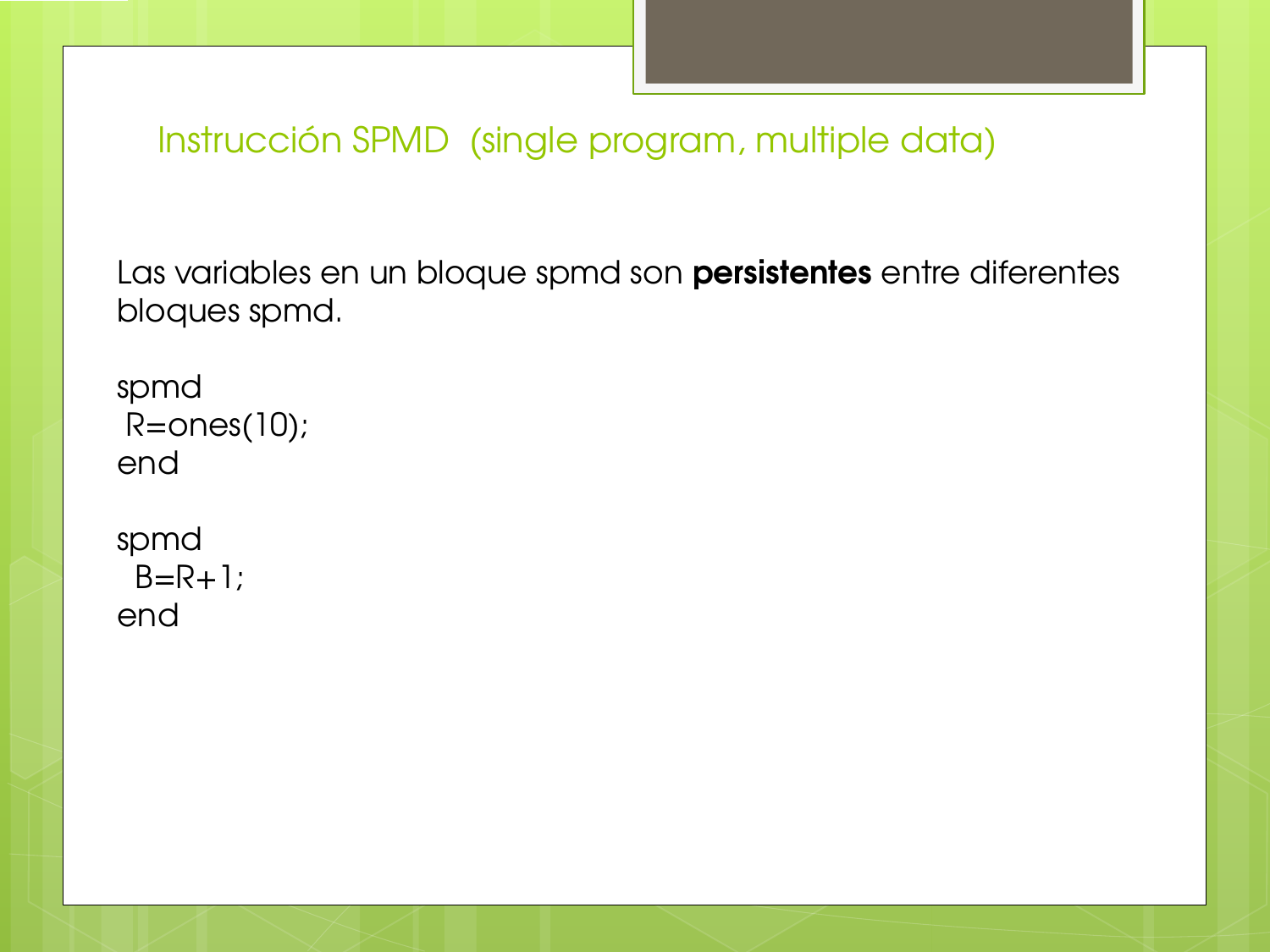

# Instrucción SPMD  (single program, multiple data)
Las variables en un bloque spmd son persistentes entre diferentes bloques spmd.

spmd
 R=ones(10);
end

spmd
  B=R+1;
end